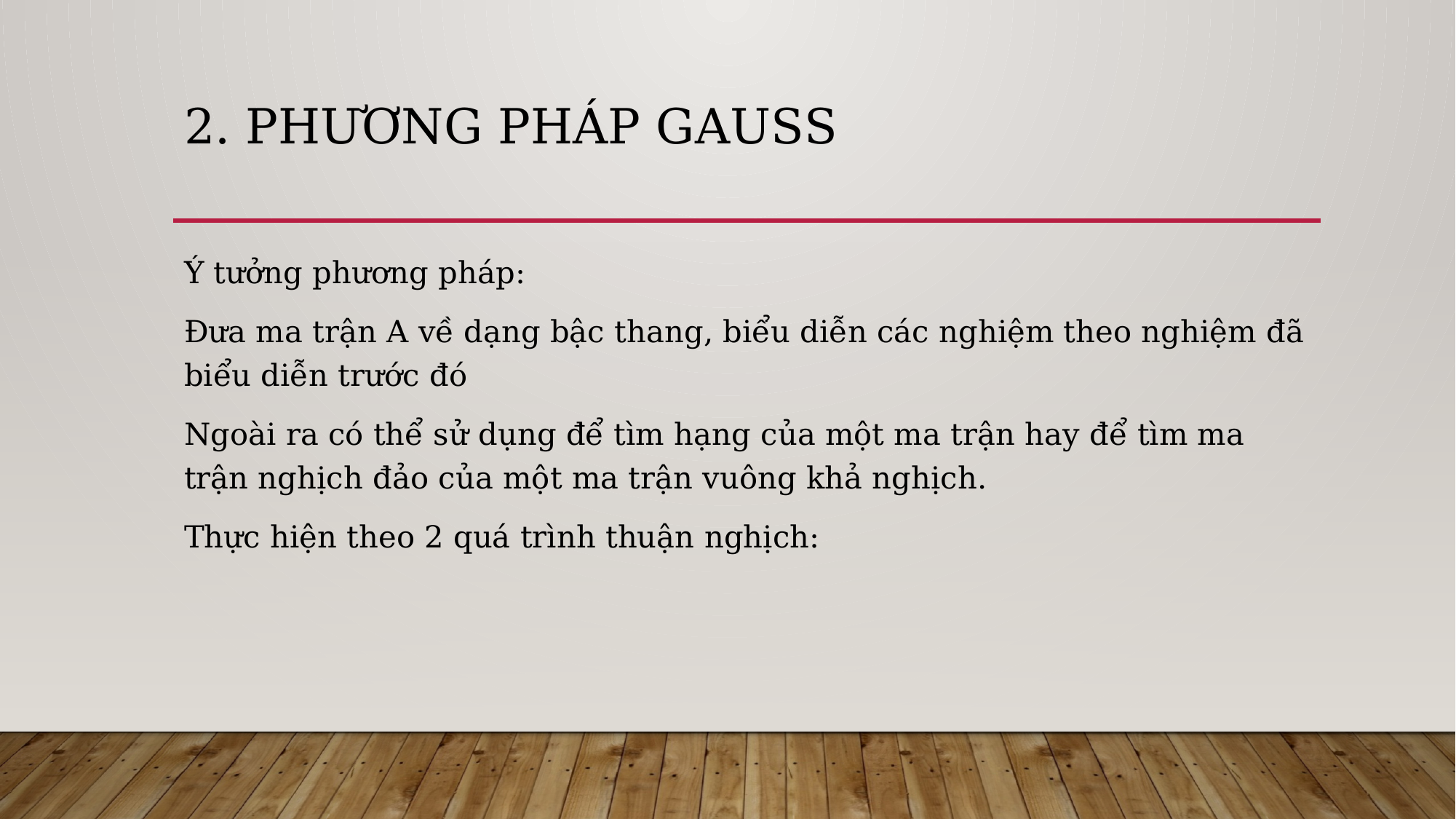

# 2. Phương pháp Gauss
Ý tưởng phương pháp:
Đưa ma trận A về dạng bậc thang, biểu diễn các nghiệm theo nghiệm đã biểu diễn trước đó
Ngoài ra có thể sử dụng để tìm hạng của một ma trận hay để tìm ma trận nghịch đảo của một ma trận vuông khả nghịch.
Thực hiện theo 2 quá trình thuận nghịch: